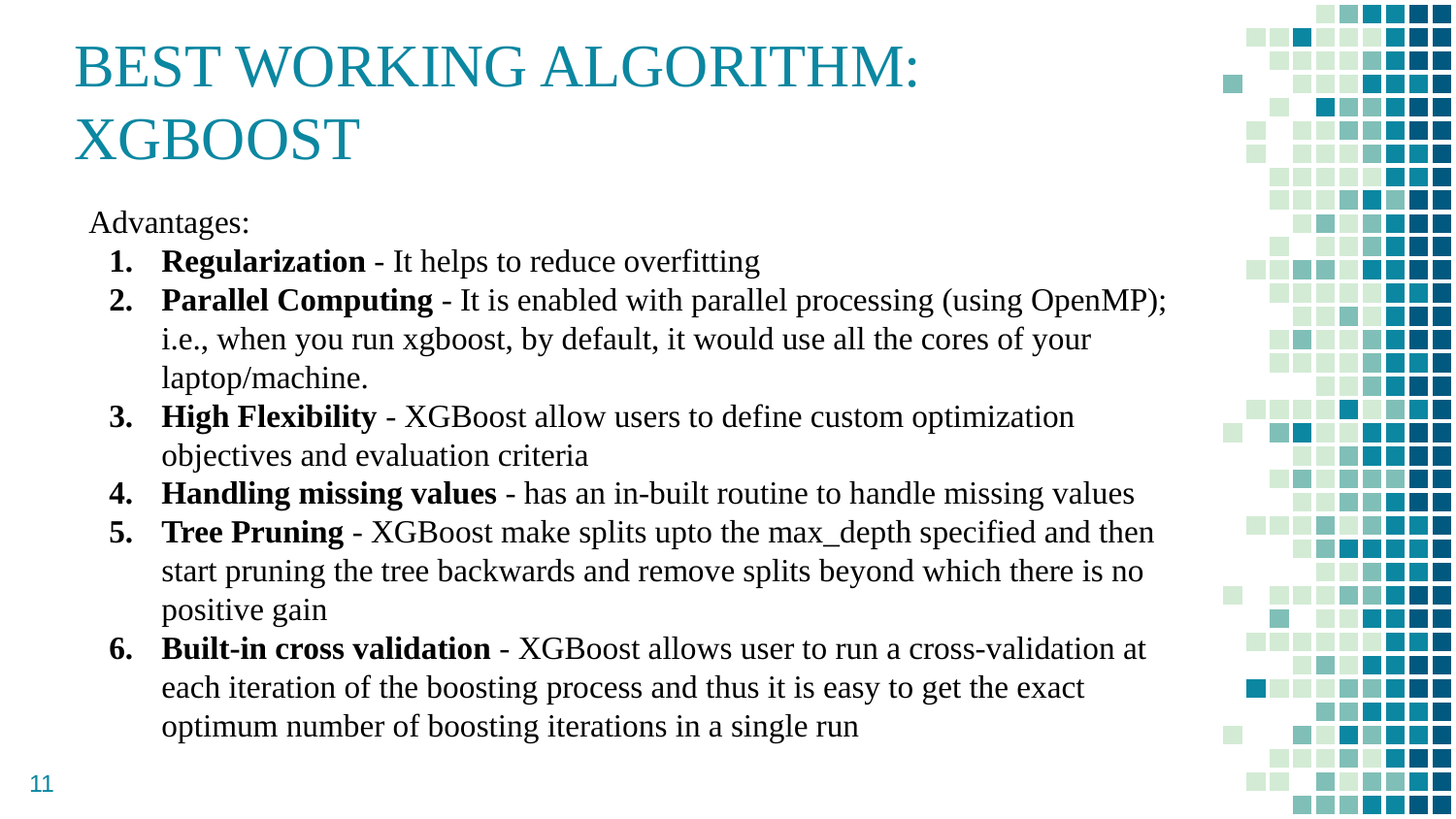

# BEST WORKING ALGORITHM: XGBOOST
Advantages:
Regularization - It helps to reduce overfitting
Parallel Computing - It is enabled with parallel processing (using OpenMP); i.e., when you run xgboost, by default, it would use all the cores of your laptop/machine.
High Flexibility - XGBoost allow users to define custom optimization objectives and evaluation criteria
Handling missing values - has an in-built routine to handle missing values
Tree Pruning - XGBoost make splits upto the max_depth specified and then start pruning the tree backwards and remove splits beyond which there is no positive gain
Built-in cross validation - XGBoost allows user to run a cross-validation at each iteration of the boosting process and thus it is easy to get the exact optimum number of boosting iterations in a single run

11